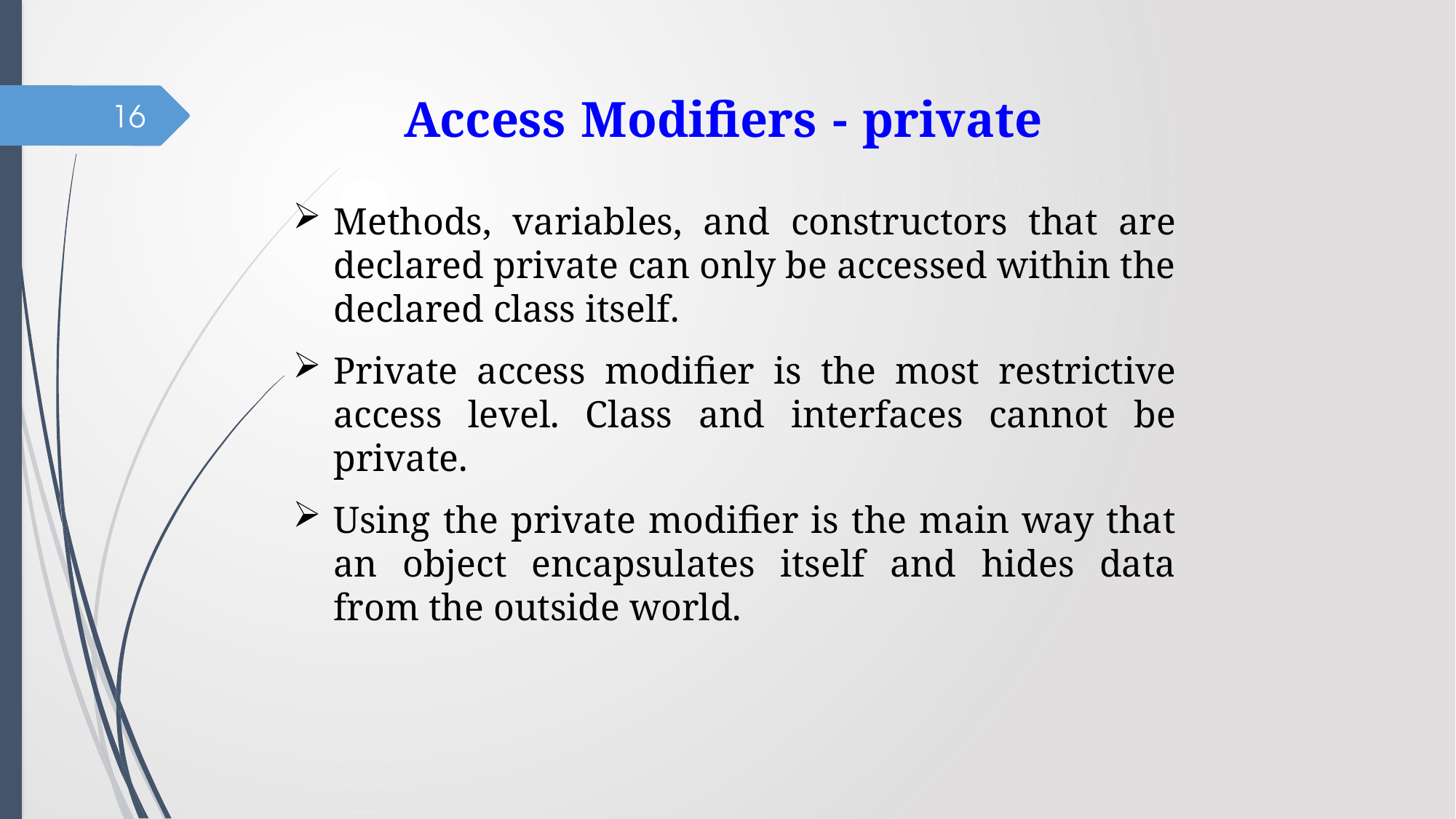

Access Modifiers - private
16
Methods, variables, and constructors that are declared private can only be accessed within the declared class itself.
Private access modifier is the most restrictive access level. Class and interfaces cannot be private.
Using the private modifier is the main way that an object encapsulates itself and hides data from the outside world.